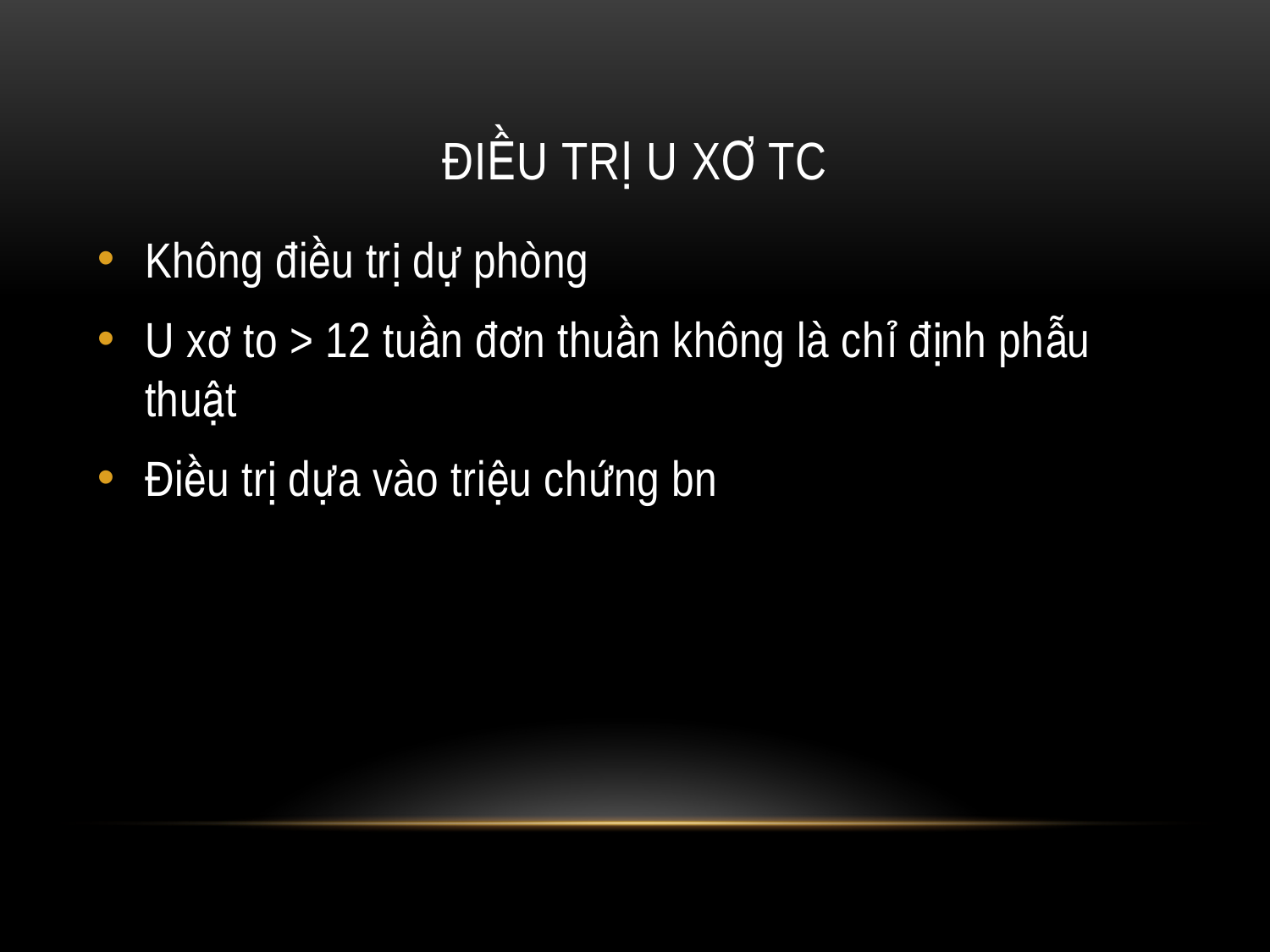

# ĐIỀU TRỊ U XƠ TC
Không điều trị dự phòng
U xơ to > 12 tuần đơn thuần không là chỉ định phẫu thuật
Điều trị dựa vào triệu chứng bn